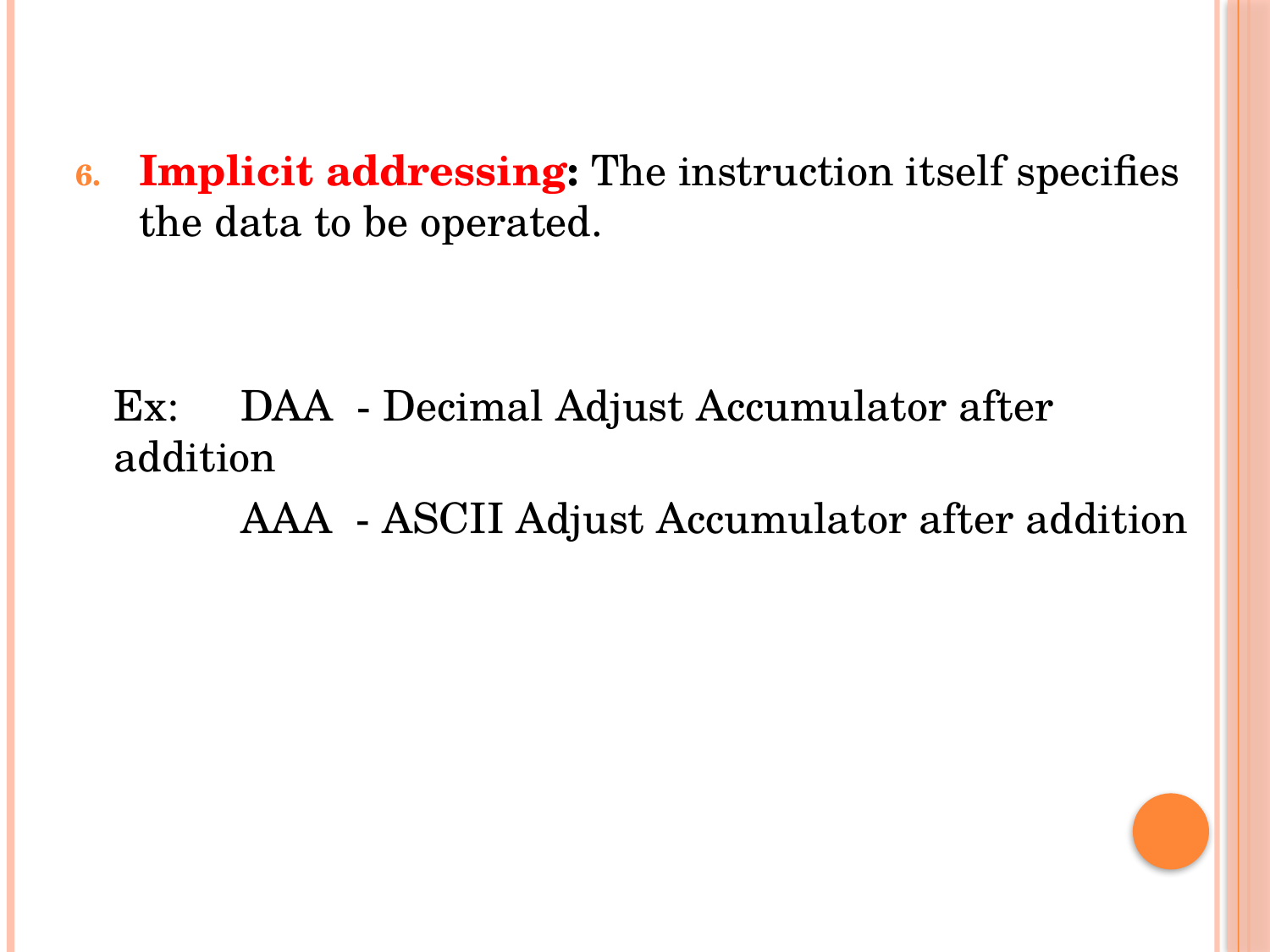

Implicit addressing: The instruction itself specifies the data to be operated.

	Ex:  	DAA  - Decimal Adjust Accumulator after addition
		AAA  - ASCII Adjust Accumulator after addition